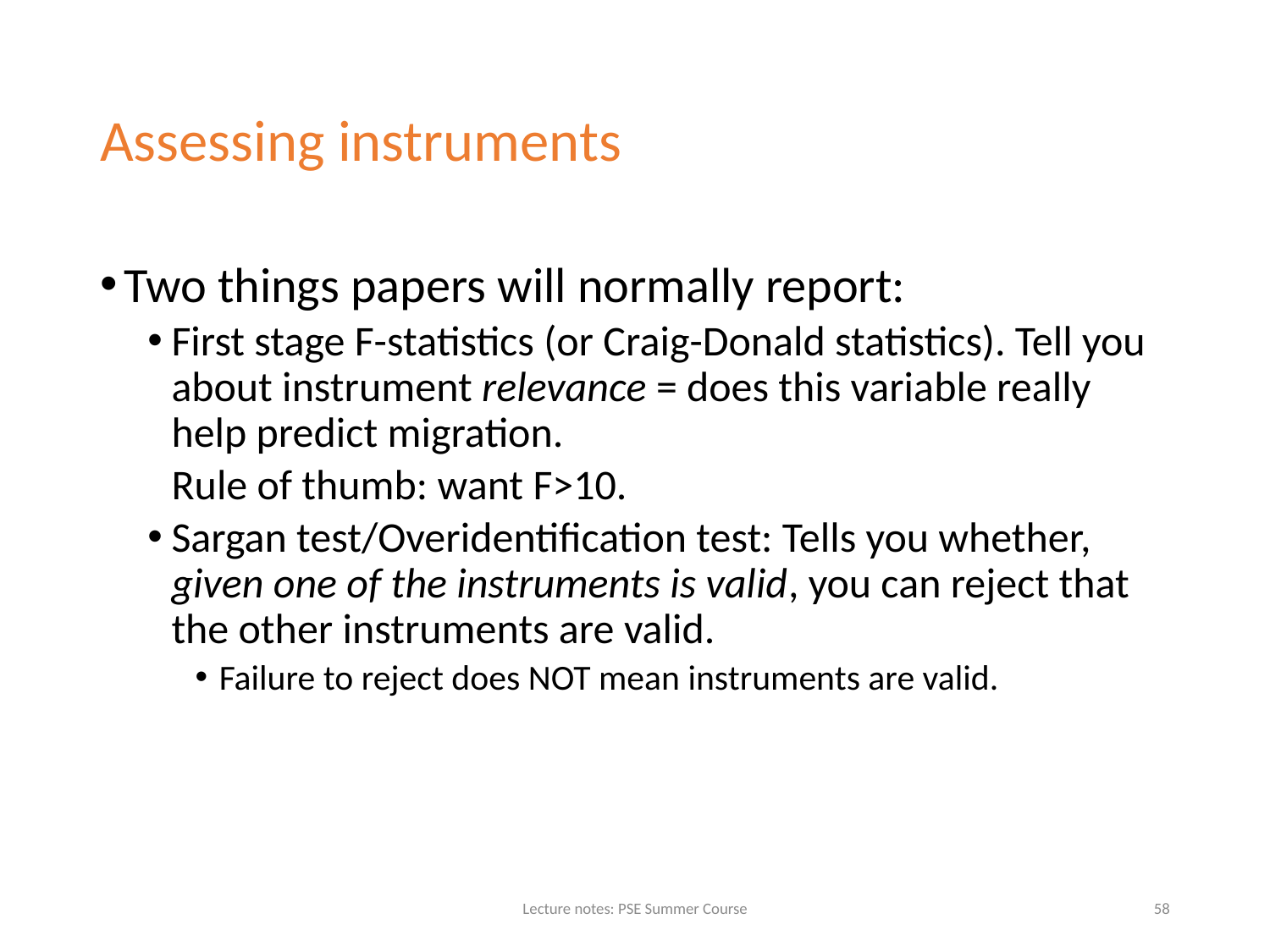

# Assessing instruments
Two things papers will normally report:
First stage F-statistics (or Craig-Donald statistics). Tell you about instrument relevance = does this variable really help predict migration.
	Rule of thumb: want F>10.
Sargan test/Overidentification test: Tells you whether, given one of the instruments is valid, you can reject that the other instruments are valid.
Failure to reject does NOT mean instruments are valid.
Lecture notes: PSE Summer Course
58